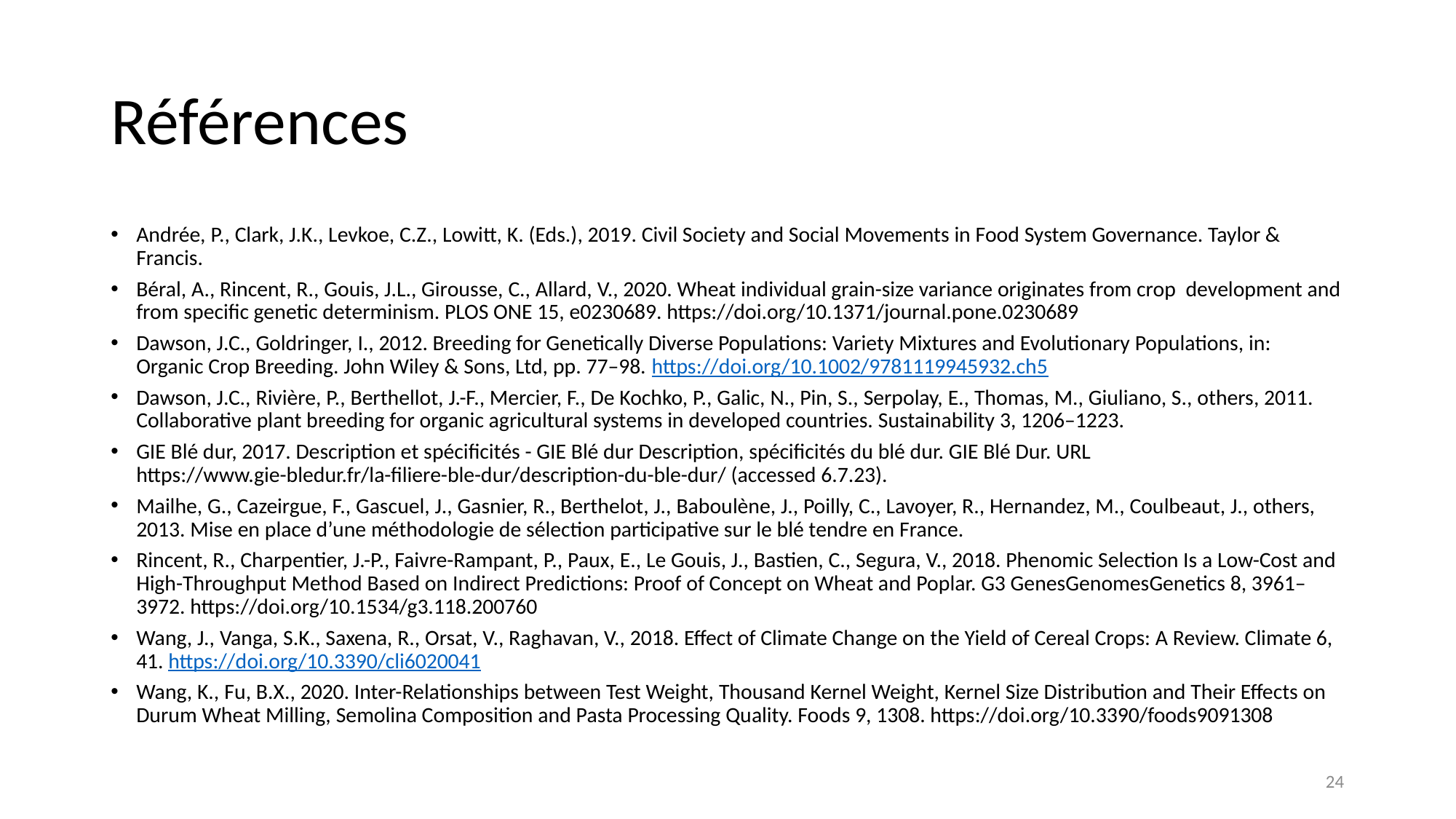

# Références
Andrée, P., Clark, J.K., Levkoe, C.Z., Lowitt, K. (Eds.), 2019. Civil Society and Social Movements in Food System Governance. Taylor & Francis.
Béral, A., Rincent, R., Gouis, J.L., Girousse, C., Allard, V., 2020. Wheat individual grain-size variance originates from crop  development and from specific genetic determinism. PLOS ONE 15, e0230689. https://doi.org/10.1371/journal.pone.0230689
Dawson, J.C., Goldringer, I., 2012. Breeding for Genetically Diverse Populations: Variety Mixtures and Evolutionary Populations, in: Organic Crop Breeding. John Wiley & Sons, Ltd, pp. 77–98. https://doi.org/10.1002/9781119945932.ch5
Dawson, J.C., Rivière, P., Berthellot, J.-F., Mercier, F., De Kochko, P., Galic, N., Pin, S., Serpolay, E., Thomas, M., Giuliano, S., others, 2011. Collaborative plant breeding for organic agricultural systems in developed countries. Sustainability 3, 1206–1223.
GIE Blé dur, 2017. Description et spécificités - GIE Blé dur Description, spécificités du blé dur. GIE Blé Dur. URL https://www.gie-bledur.fr/la-filiere-ble-dur/description-du-ble-dur/ (accessed 6.7.23).
Mailhe, G., Cazeirgue, F., Gascuel, J., Gasnier, R., Berthelot, J., Baboulène, J., Poilly, C., Lavoyer, R., Hernandez, M., Coulbeaut, J., others, 2013. Mise en place d’une méthodologie de sélection participative sur le blé tendre en France.
Rincent, R., Charpentier, J.-P., Faivre-Rampant, P., Paux, E., Le Gouis, J., Bastien, C., Segura, V., 2018. Phenomic Selection Is a Low-Cost and High-Throughput Method Based on Indirect Predictions: Proof of Concept on Wheat and Poplar. G3 GenesGenomesGenetics 8, 3961–3972. https://doi.org/10.1534/g3.118.200760
Wang, J., Vanga, S.K., Saxena, R., Orsat, V., Raghavan, V., 2018. Effect of Climate Change on the Yield of Cereal Crops: A Review. Climate 6, 41. https://doi.org/10.3390/cli6020041
Wang, K., Fu, B.X., 2020. Inter-Relationships between Test Weight, Thousand Kernel Weight, Kernel Size Distribution and Their Effects on Durum Wheat Milling, Semolina Composition and Pasta Processing Quality. Foods 9, 1308. https://doi.org/10.3390/foods9091308
24